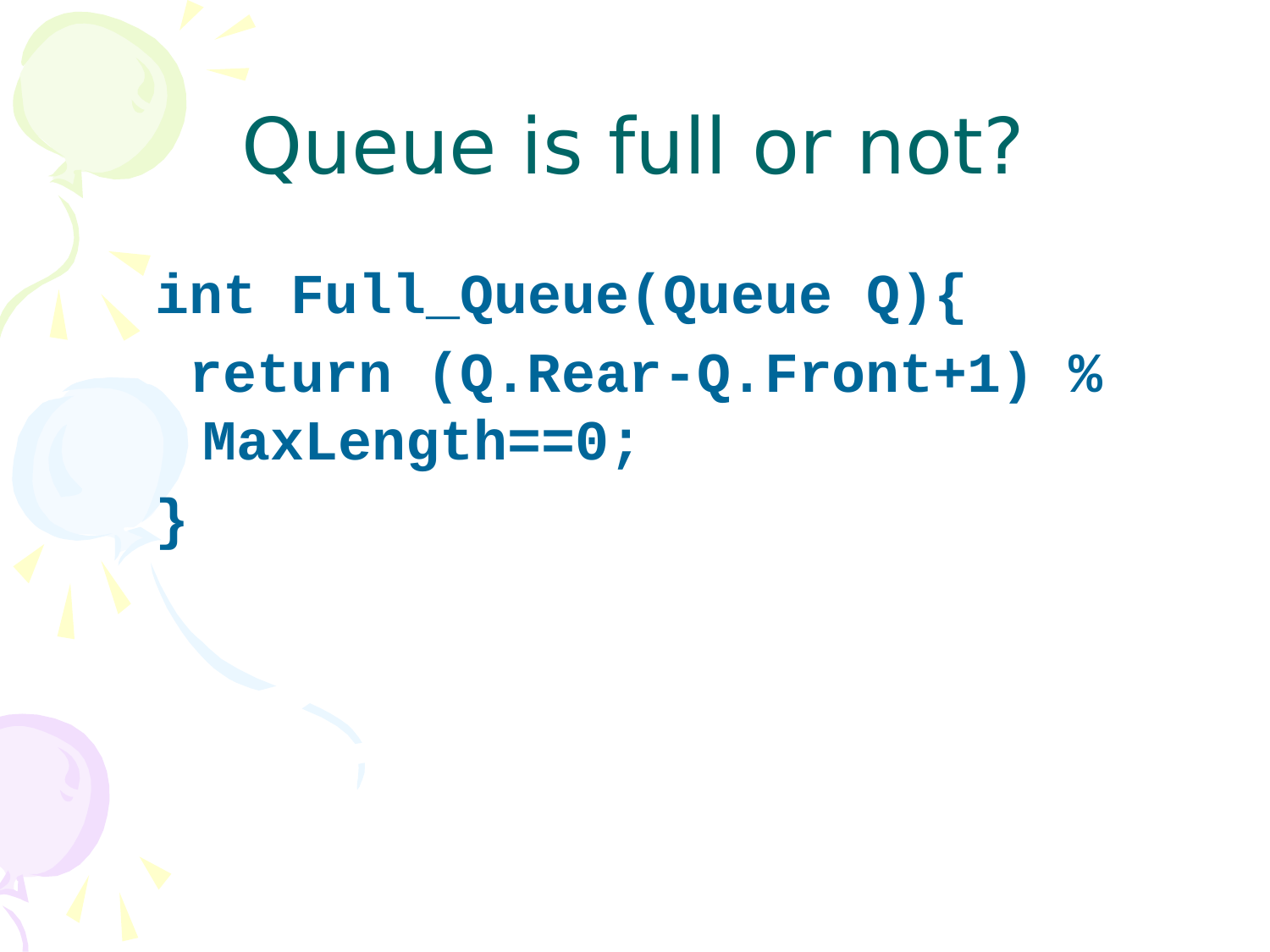

# Queue is full or not?
int Full_Queue(Queue Q){
 return (Q.Rear-Q.Front+1) % MaxLength==0;
}